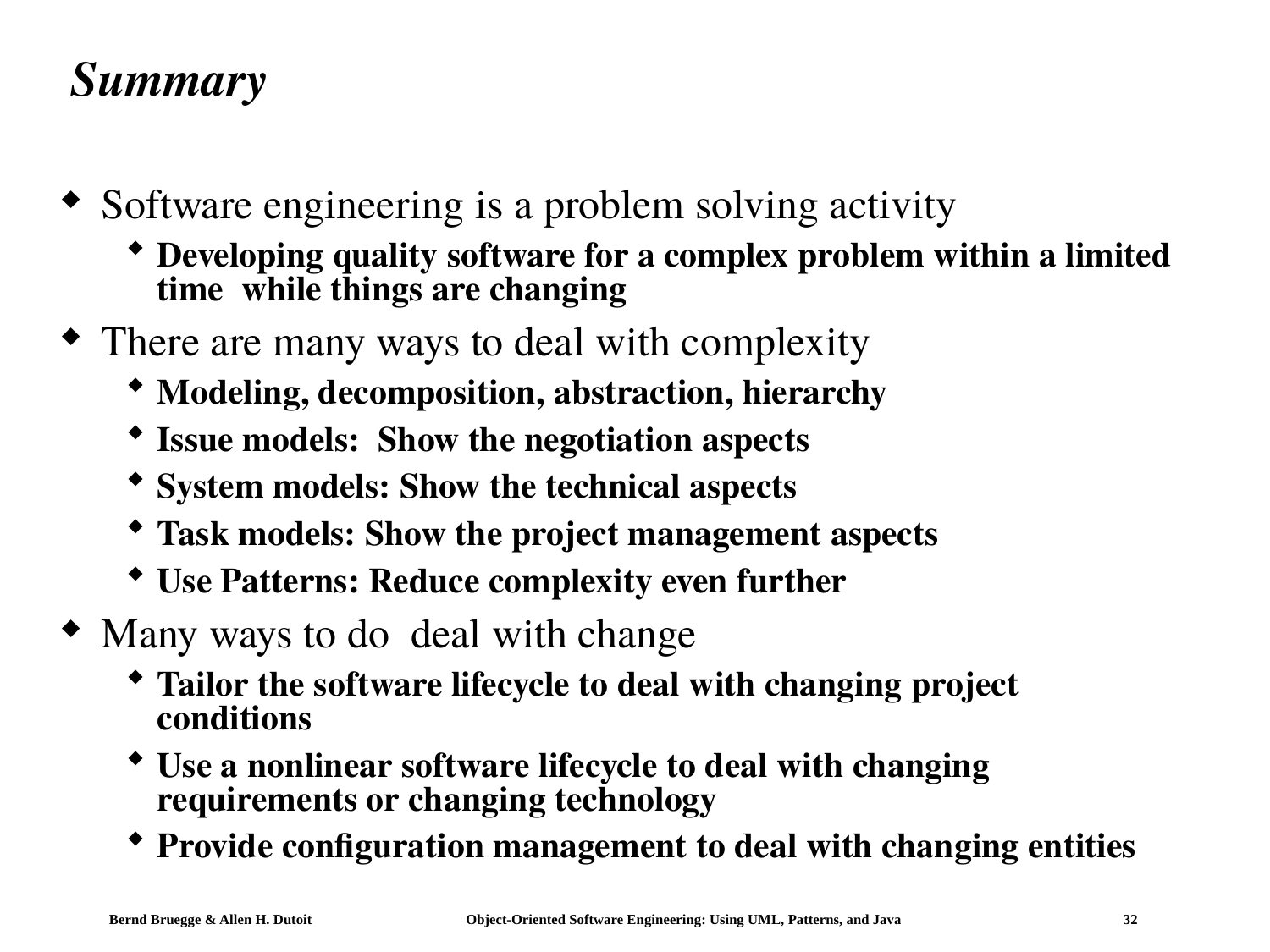

# Summary
Software engineering is a problem solving activity
Developing quality software for a complex problem within a limited time  while things are changing
There are many ways to deal with complexity
Modeling, decomposition, abstraction, hierarchy
Issue models:  Show the negotiation aspects
System models: Show the technical aspects
Task models: Show the project management aspects
Use Patterns: Reduce complexity even further
Many ways to do  deal with change
Tailor the software lifecycle to deal with changing project conditions
Use a nonlinear software lifecycle to deal with changing requirements or changing technology
Provide configuration management to deal with changing entities